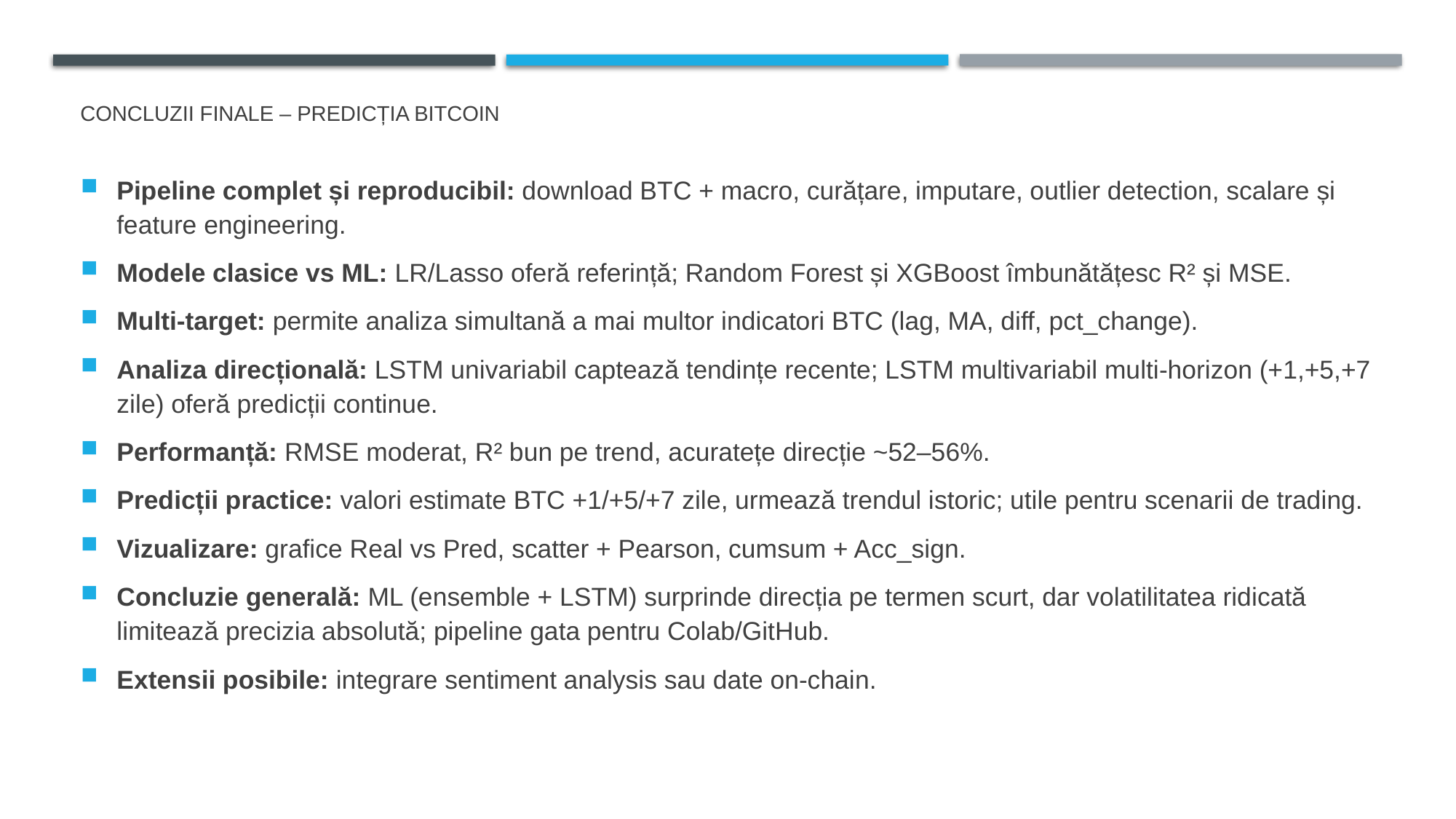

# Concluzii finale – Predicția Bitcoin
Pipeline complet și reproducibil: download BTC + macro, curățare, imputare, outlier detection, scalare și feature engineering.
Modele clasice vs ML: LR/Lasso oferă referință; Random Forest și XGBoost îmbunătățesc R² și MSE.
Multi-target: permite analiza simultană a mai multor indicatori BTC (lag, MA, diff, pct_change).
Analiza direcțională: LSTM univariabil captează tendințe recente; LSTM multivariabil multi-horizon (+1,+5,+7 zile) oferă predicții continue.
Performanță: RMSE moderat, R² bun pe trend, acuratețe direcție ~52–56%.
Predicții practice: valori estimate BTC +1/+5/+7 zile, urmează trendul istoric; utile pentru scenarii de trading.
Vizualizare: grafice Real vs Pred, scatter + Pearson, cumsum + Acc_sign.
Concluzie generală: ML (ensemble + LSTM) surprinde direcția pe termen scurt, dar volatilitatea ridicată limitează precizia absolută; pipeline gata pentru Colab/GitHub.
Extensii posibile: integrare sentiment analysis sau date on-chain.